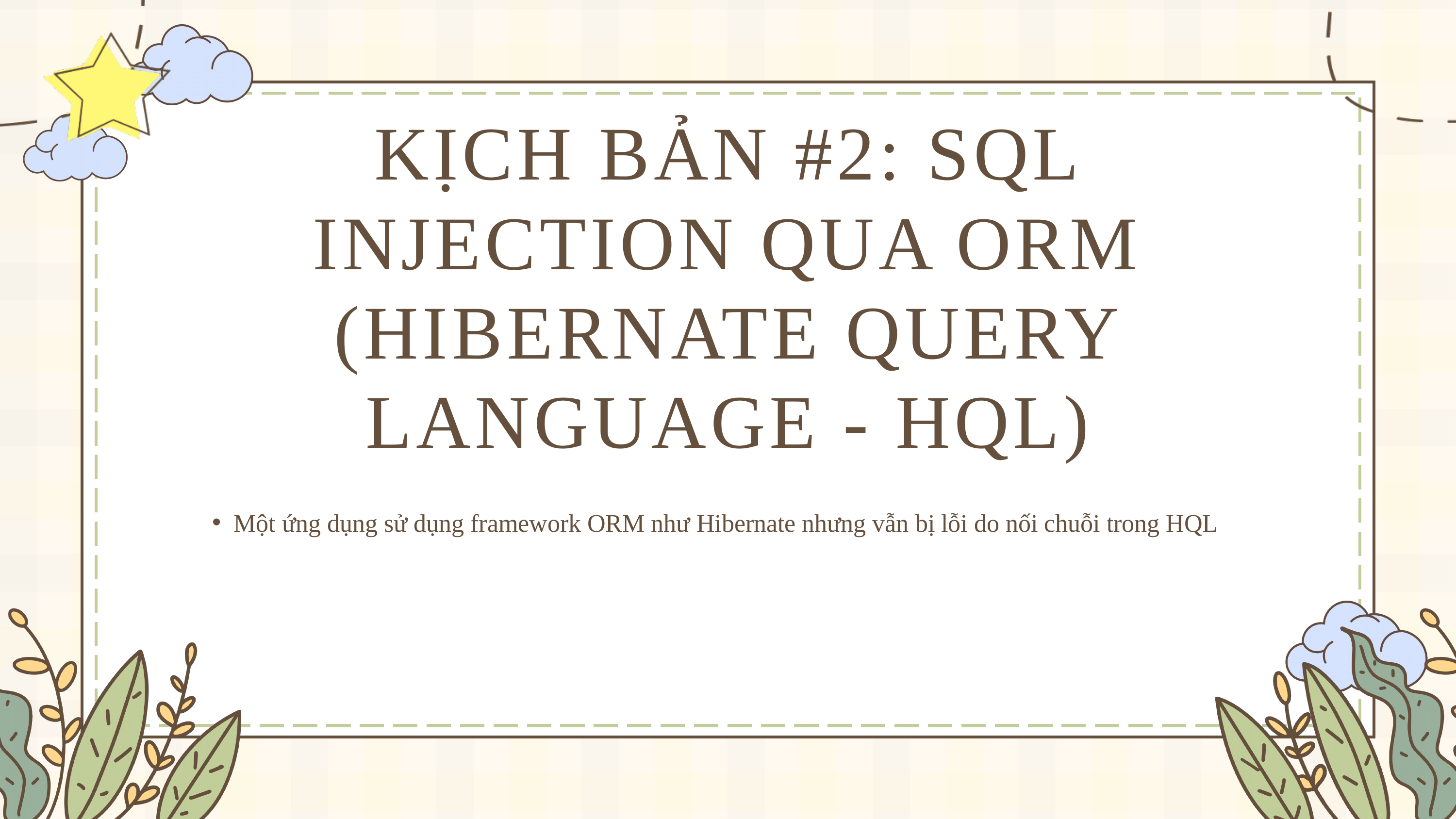

KỊCH BẢN #2: SQL INJECTION QUA ORM (HIBERNATE QUERY LANGUAGE - HQL)

Một ứng dụng sử dụng framework ORM như Hibernate nhưng vẫn bị lỗi do nối chuỗi trong HQL